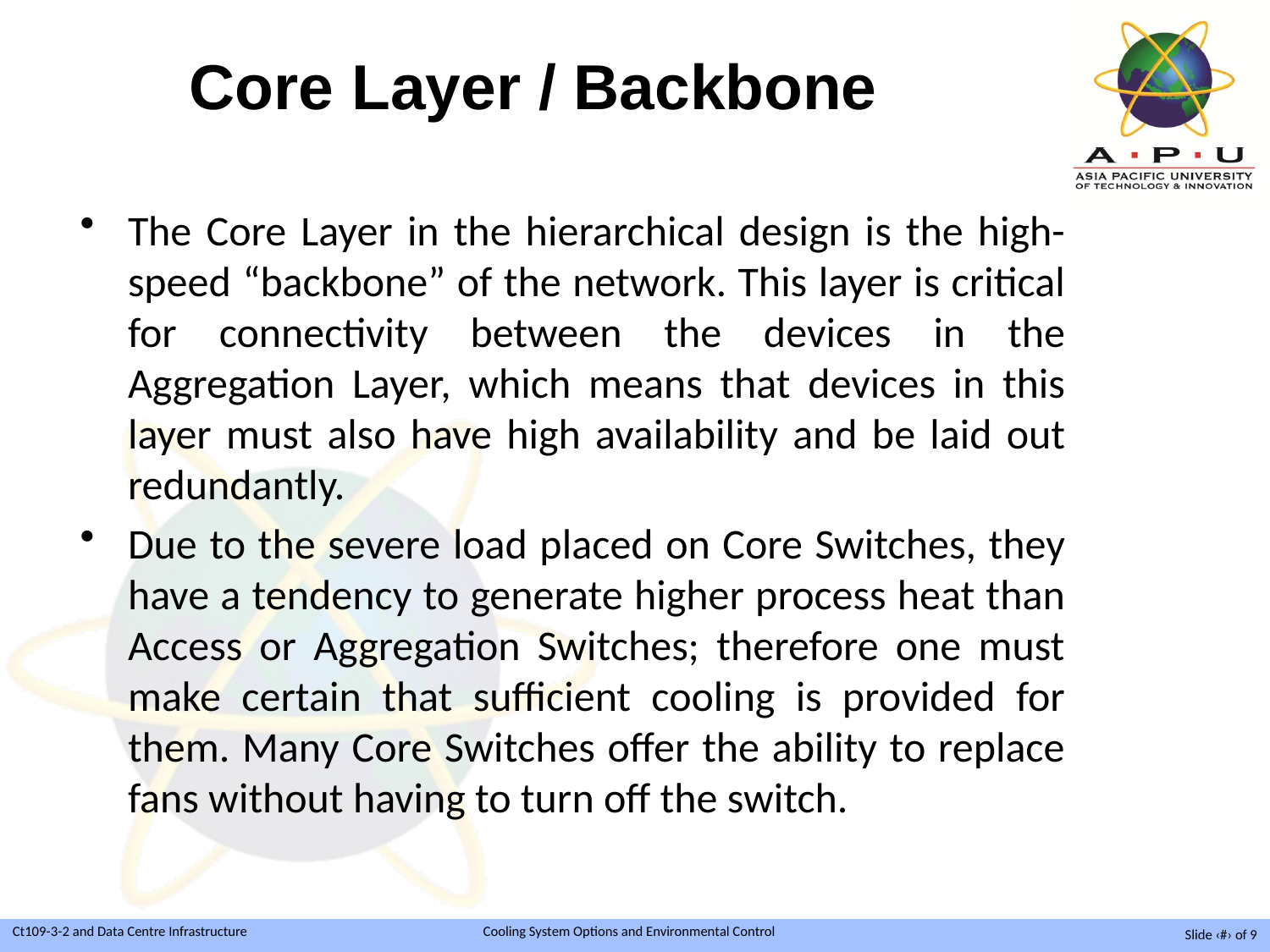

# Core Layer / Backbone
The Core Layer in the hierarchical design is the high-speed “backbone” of the network. This layer is critical for connectivity between the devices in the Aggregation Layer, which means that devices in this layer must also have high availability and be laid out redundantly.
Due to the severe load placed on Core Switches, they have a tendency to generate higher process heat than Access or Aggregation Switches; therefore one must make certain that sufficient cooling is provided for them. Many Core Switches offer the ability to replace fans without having to turn off the switch.
Slide ‹#› of 9